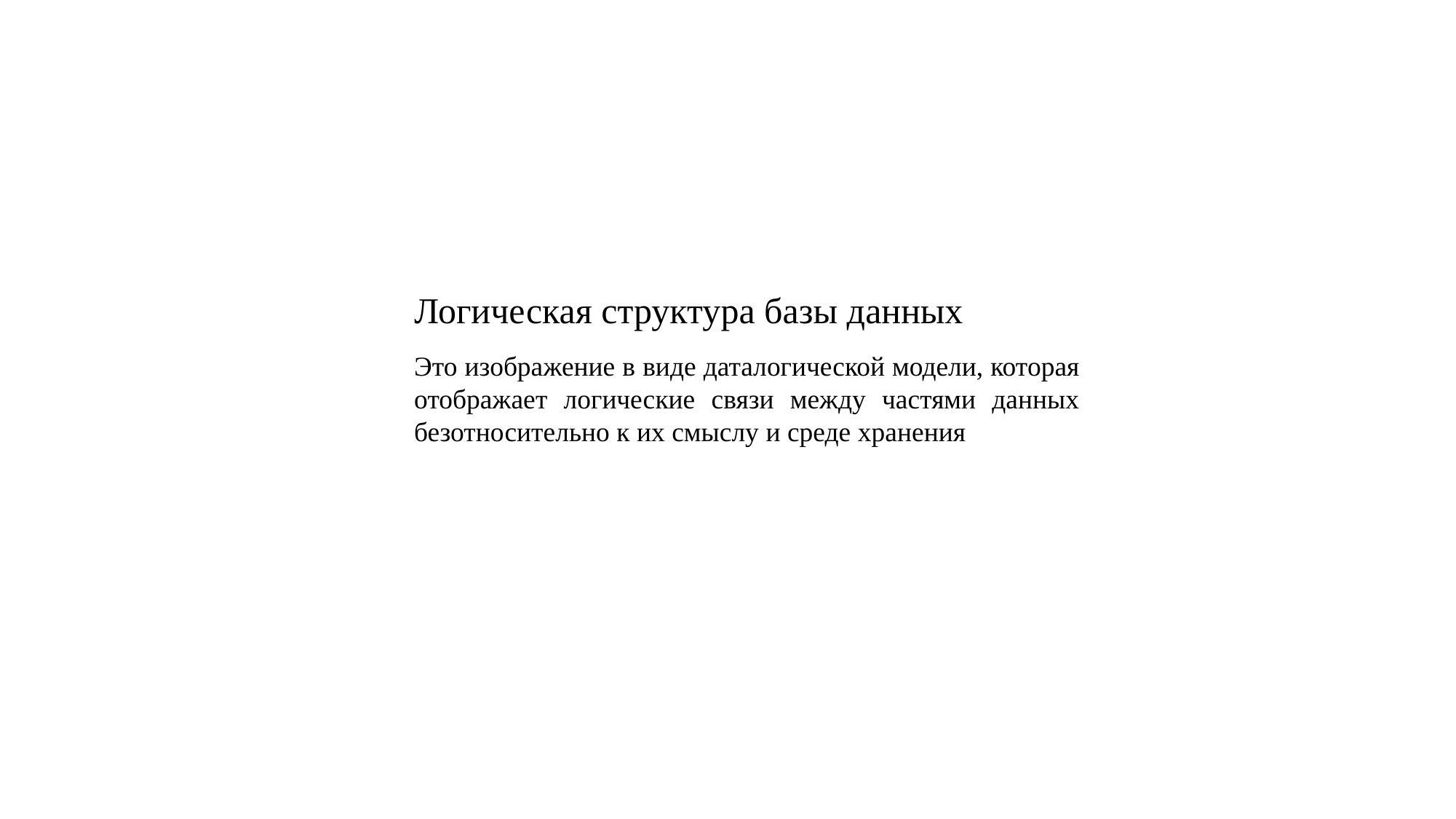

# Логическая структура базы данных
Это изображение в виде даталогической модели, которая отображает логические связи между частями данных безотносительно к их смыслу и среде хранения